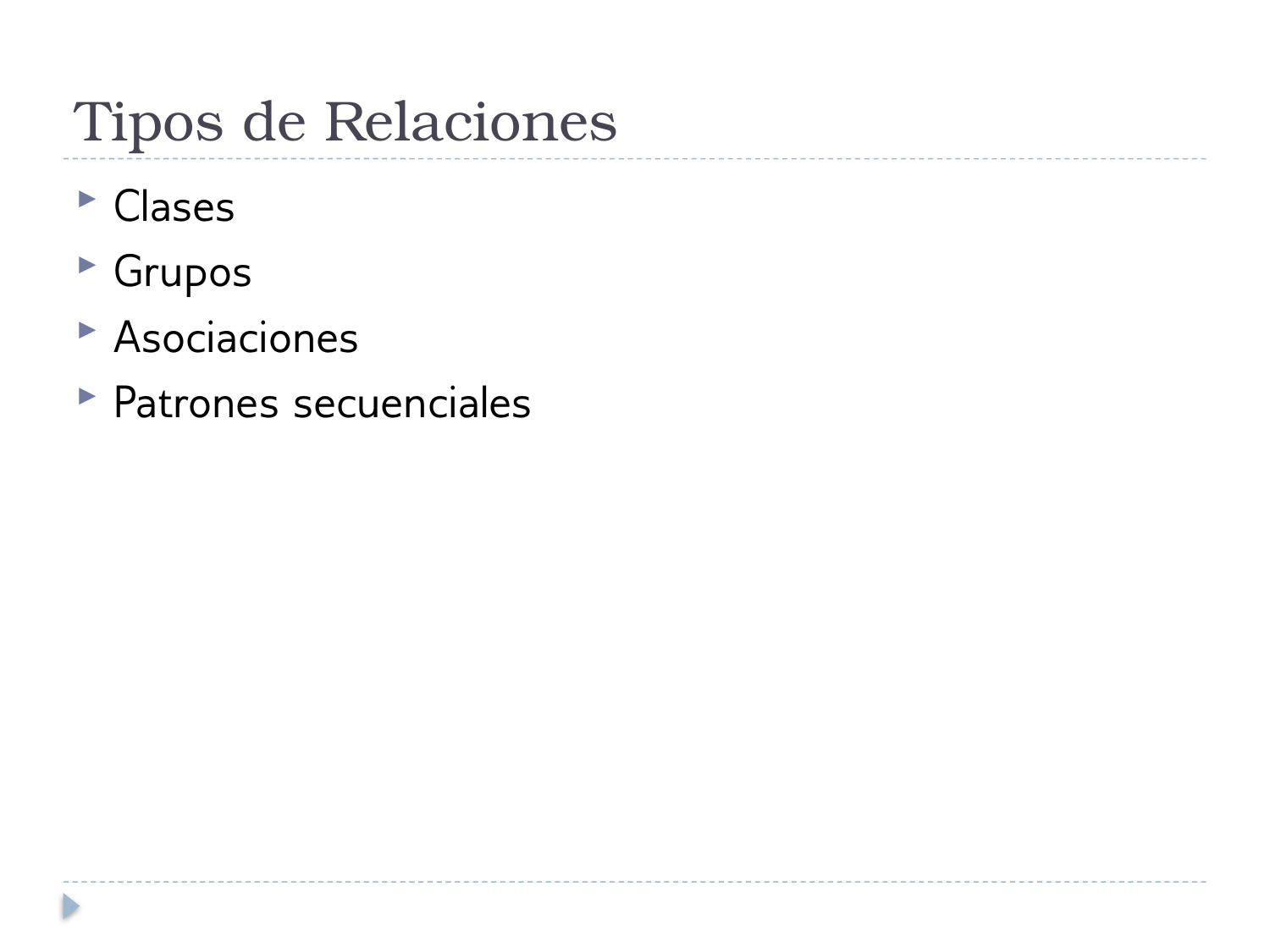

# Tipos de Relaciones
Clases
Grupos
Asociaciones
Patrones secuenciales